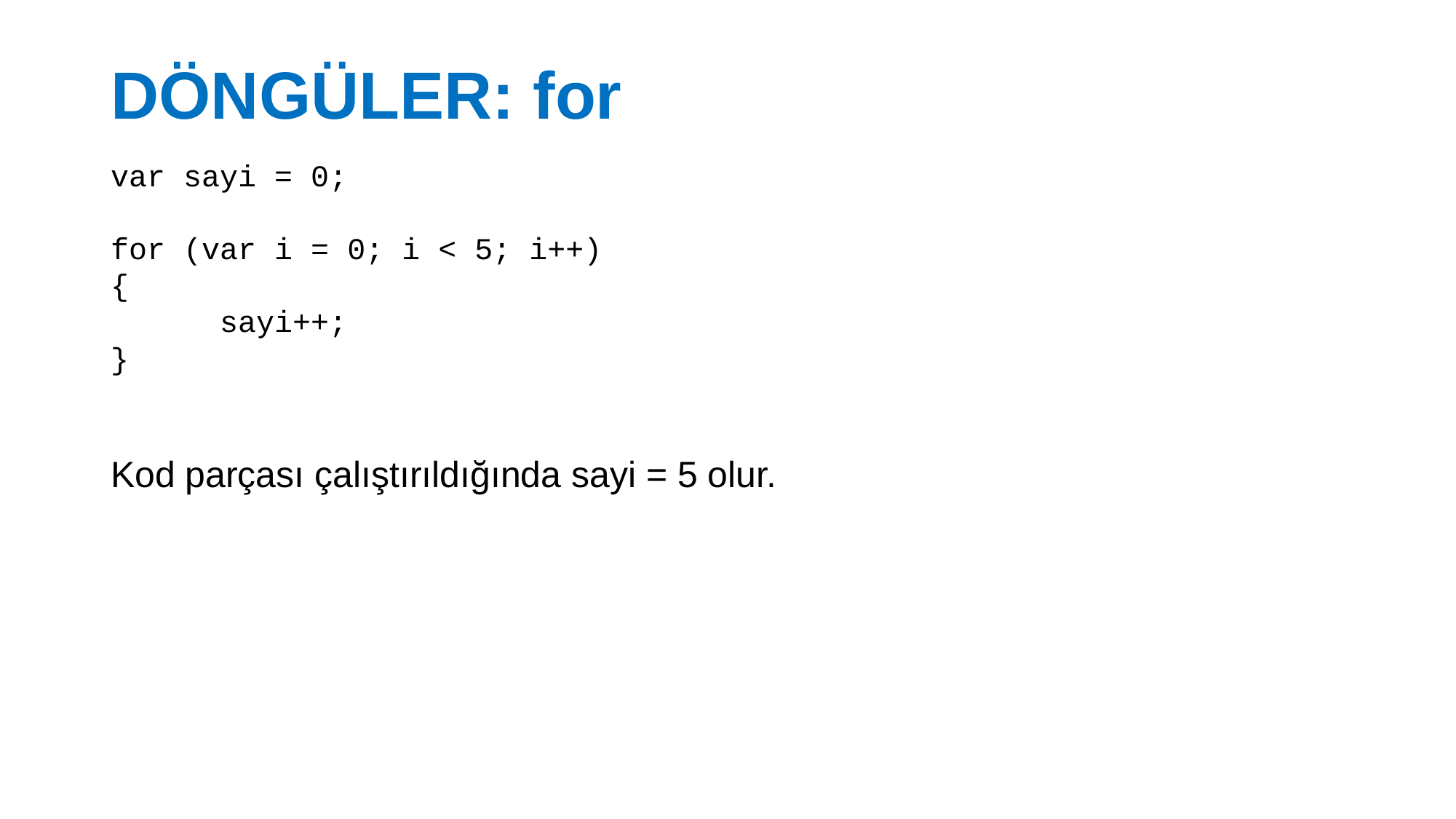

# DÖNGÜLER: for
var sayi = 0;

for (var i = 0; i < 5; i++)
{
	sayi++;
}
Kod parçası çalıştırıldığında sayi = 5 olur.
28.03.2017
27